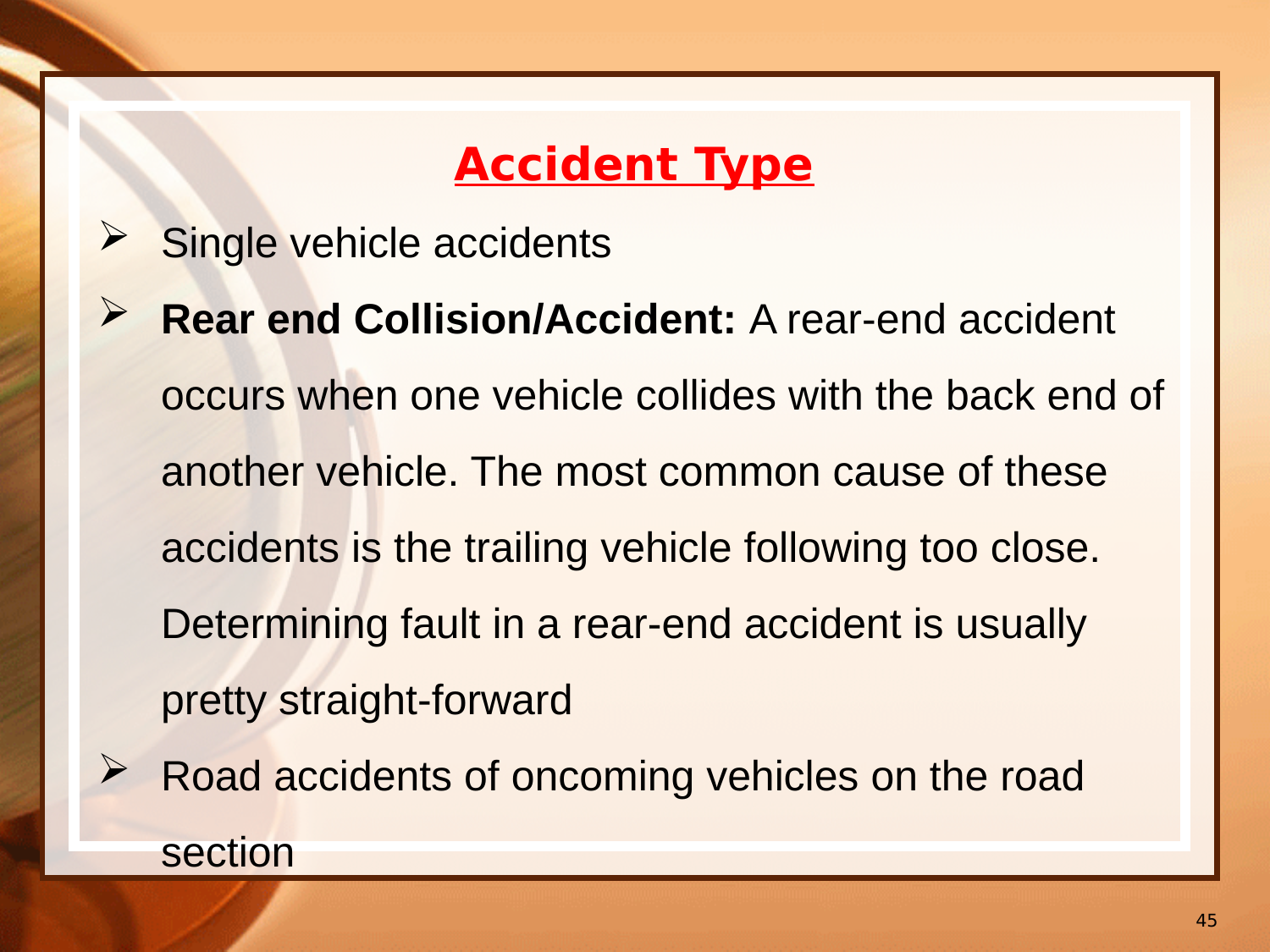

45
Accident Type
Single vehicle accidents
Rear end Collision/Accident: A rear-end accident occurs when one vehicle collides with the back end of another vehicle. The most common cause of these accidents is the trailing vehicle following too close. Determining fault in a rear-end accident is usually pretty straight-forward
Road accidents of oncoming vehicles on the road section